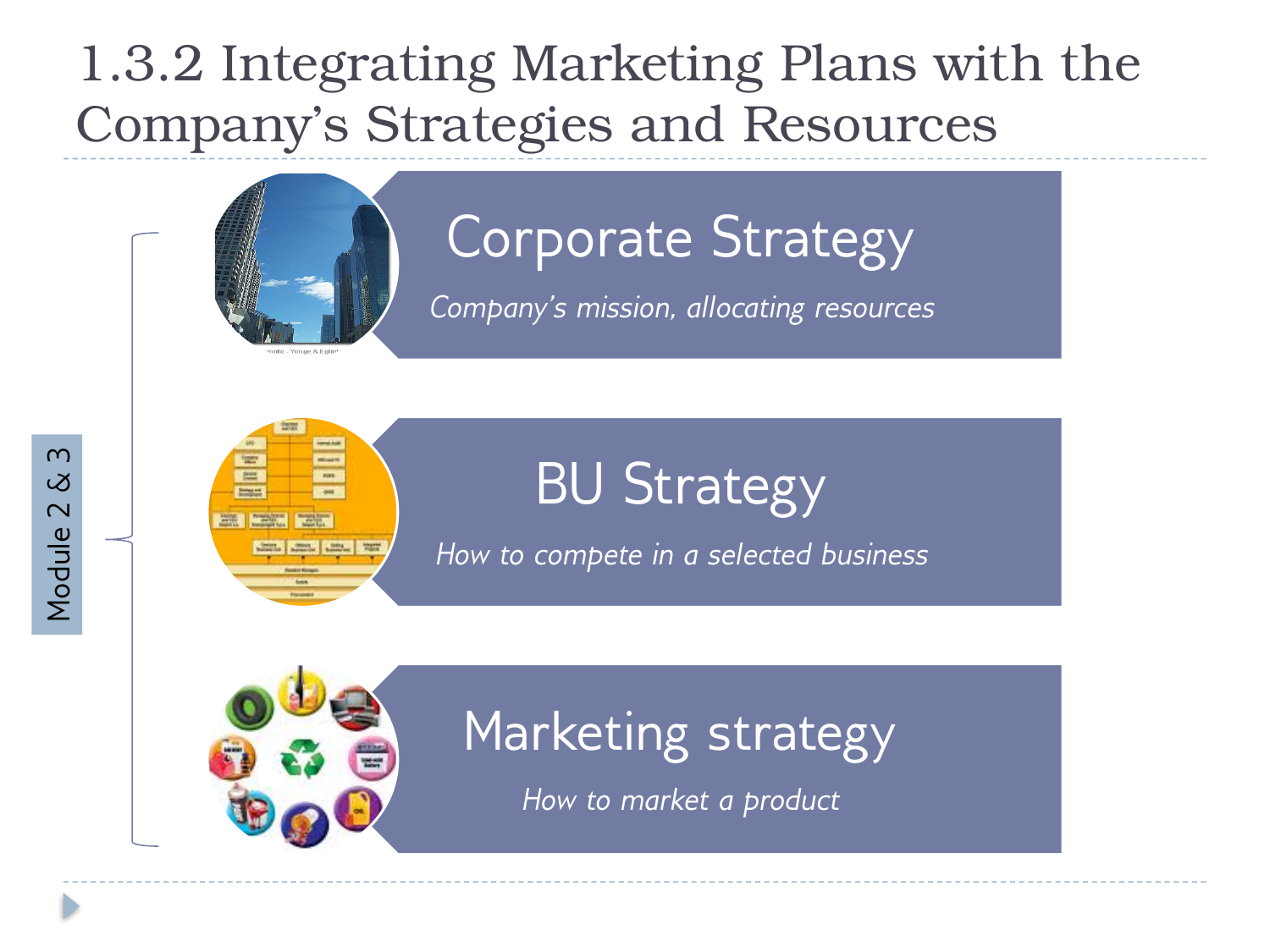

# 1.3.2 Integrating Marketing Plans with the Company’s Strategies and Resources
Corporate Strategy
Company’s mission, allocating resources
BU Strategy
How to compete in a selected business
Marketing strategy
How to market a product

Module 2 & 3